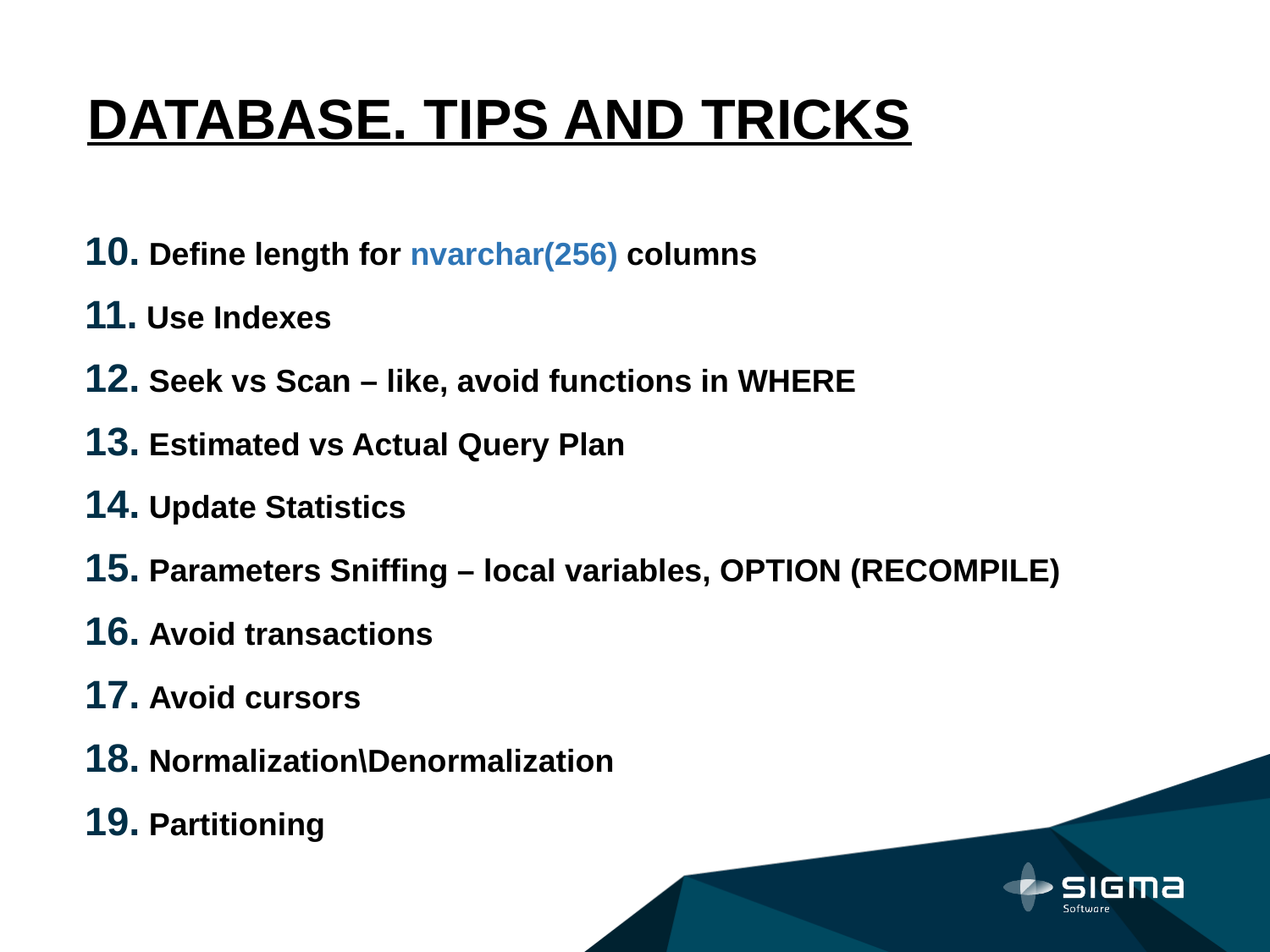

# DATABASE. TIPS AND TRICKS
 Define length for nvarchar(256) columns
 Use Indexes
 Seek vs Scan – like, avoid functions in WHERE
 Estimated vs Actual Query Plan
 Update Statistics
 Parameters Sniffing – local variables, OPTION (RECOMPILE)
 Avoid transactions
 Avoid cursors
 Normalization\Denormalization
 Partitioning